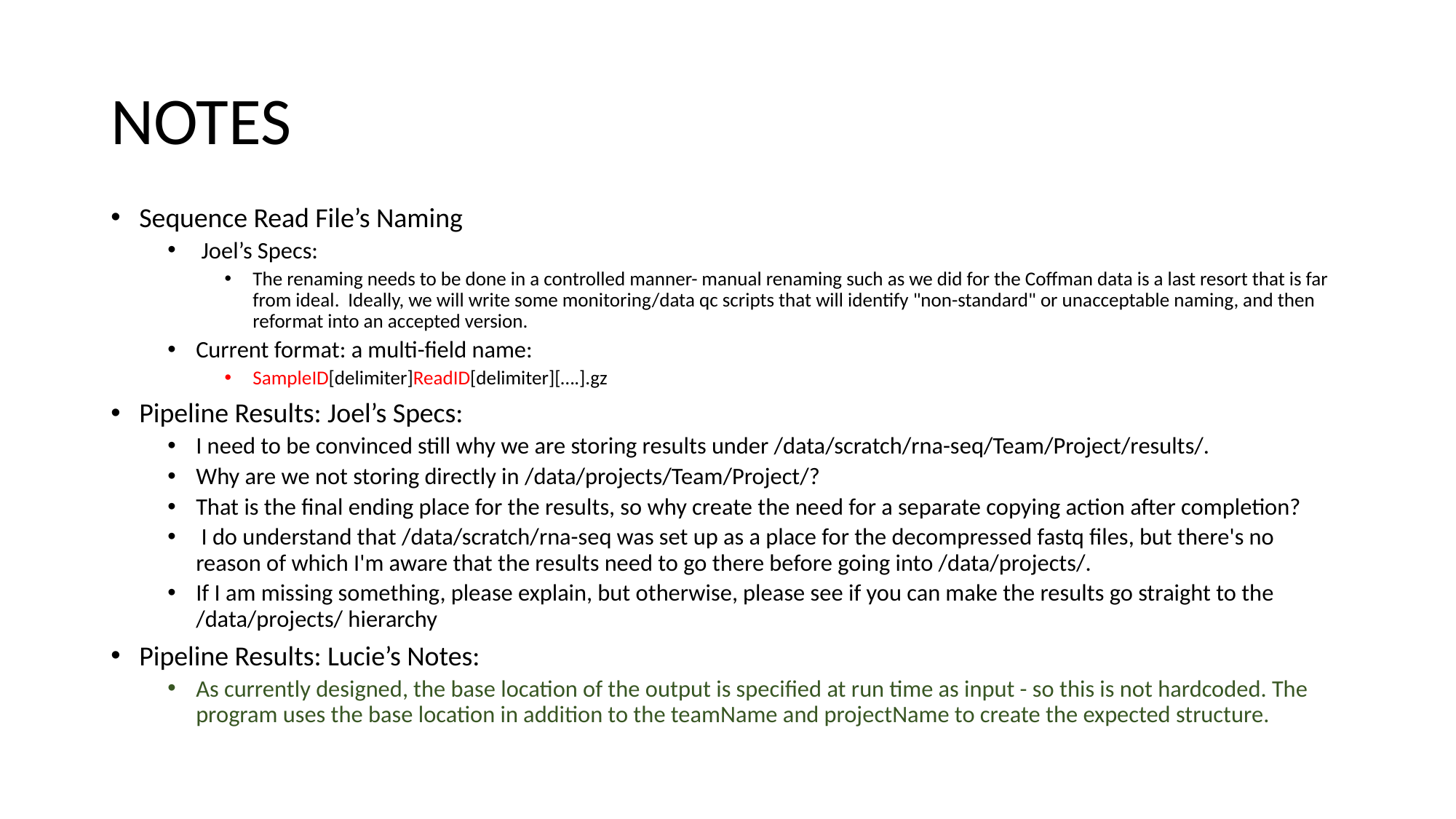

# NOTES

Sequence Read File’s Naming
 Joel’s Specs:
The renaming needs to be done in a controlled manner- manual renaming such as we did for the Coffman data is a last resort that is far from ideal.  Ideally, we will write some monitoring/data qc scripts that will identify "non-standard" or unacceptable naming, and then reformat into an accepted version.
Current format: a multi-field name:
SampleID[delimiter]ReadID[delimiter][….].gz
Pipeline Results: Joel’s Specs:
I need to be convinced still why we are storing results under /data/scratch/rna-seq/Team/Project/results/.
Why are we not storing directly in /data/projects/Team/Project/?
That is the final ending place for the results, so why create the need for a separate copying action after completion?
 I do understand that /data/scratch/rna-seq was set up as a place for the decompressed fastq files, but there's no reason of which I'm aware that the results need to go there before going into /data/projects/.
If I am missing something, please explain, but otherwise, please see if you can make the results go straight to the /data/projects/ hierarchy
Pipeline Results: Lucie’s Notes:
As currently designed, the base location of the output is specified at run time as input - so this is not hardcoded. The program uses the base location in addition to the teamName and projectName to create the expected structure.